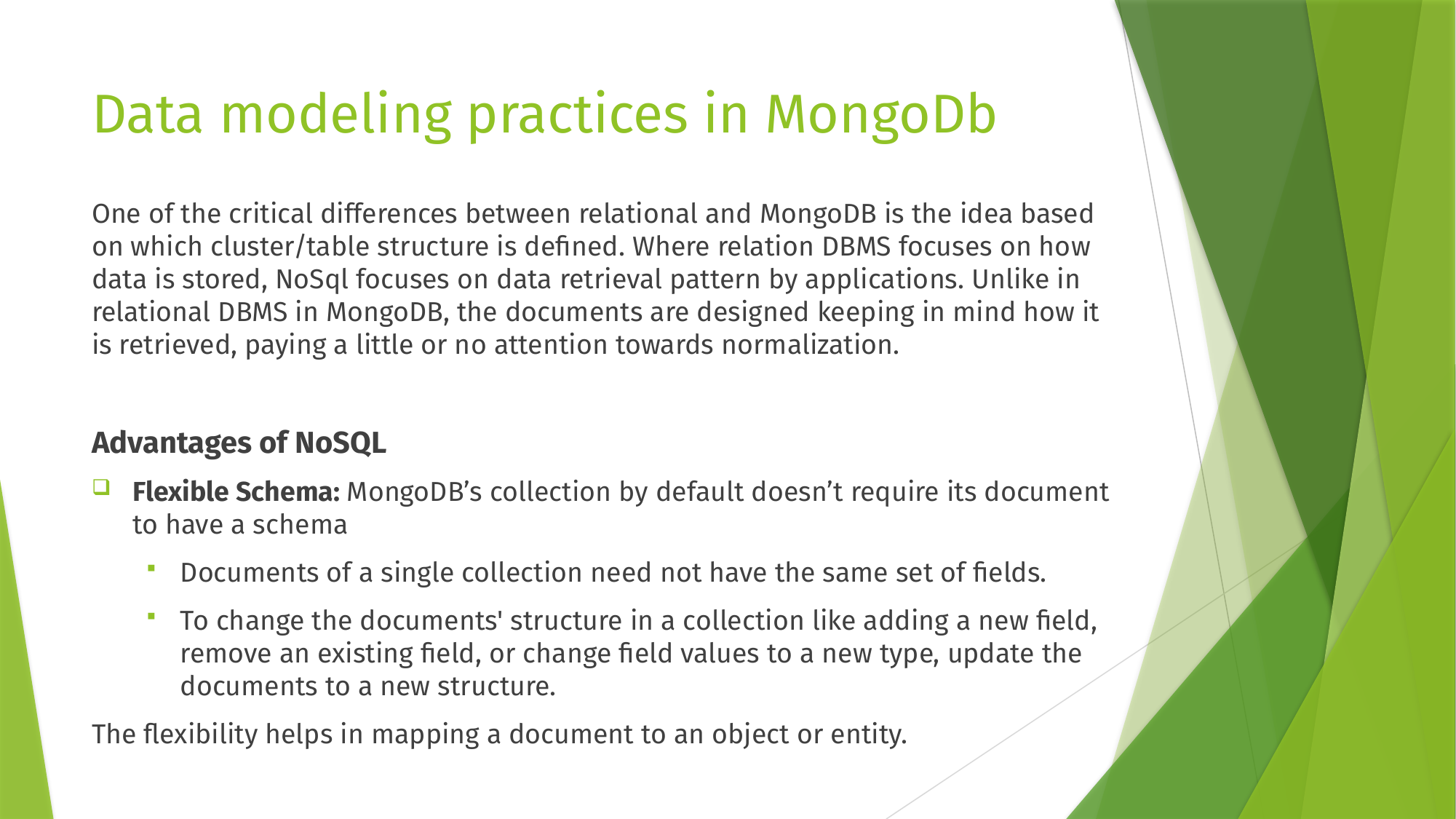

# Data modeling practices in MongoDb
One of the critical differences between relational and MongoDB is the idea based on which cluster/table structure is defined. Where relation DBMS focuses on how data is stored, NoSql focuses on data retrieval pattern by applications. Unlike in relational DBMS in MongoDB, the documents are designed keeping in mind how it is retrieved, paying a little or no attention towards normalization.

Advantages of NoSQL
Flexible Schema: MongoDB’s collection by default doesn’t require its document to have a schema
Documents of a single collection need not have the same set of fields.
To change the documents' structure in a collection like adding a new field, remove an existing field, or change field values to a new type, update the documents to a new structure.
The flexibility helps in mapping a document to an object or entity.